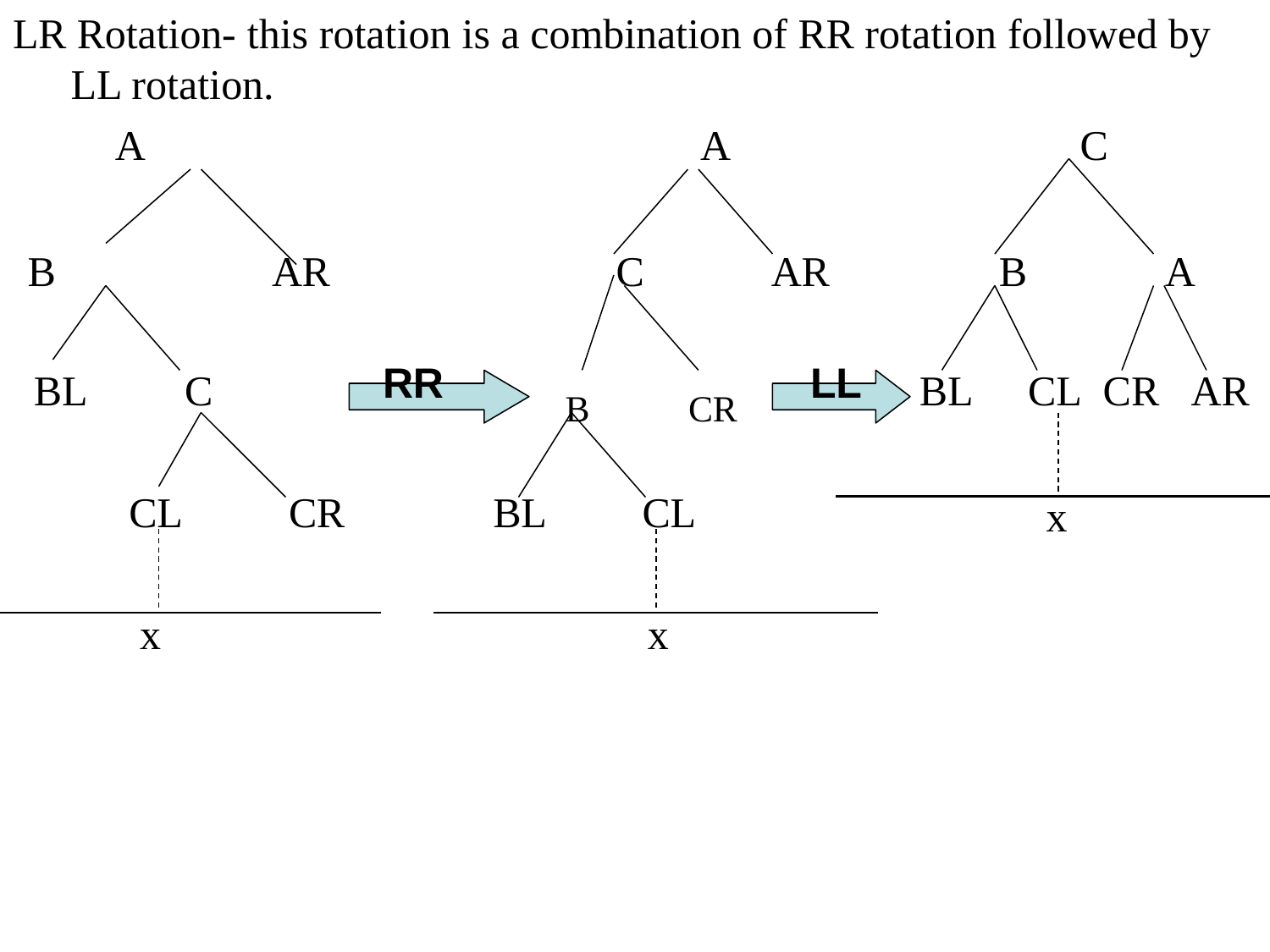

LR Rotation- this rotation is a combination of RR rotation followed by  LL rotation.
A	A	C

B	AR	C	AR	B	A

RR	B	CR	LL
BL	C
BL	CL	CR	AR

x

| CL | CR | BL | CL |
| --- | --- | --- | --- |
| x |  |  | x |